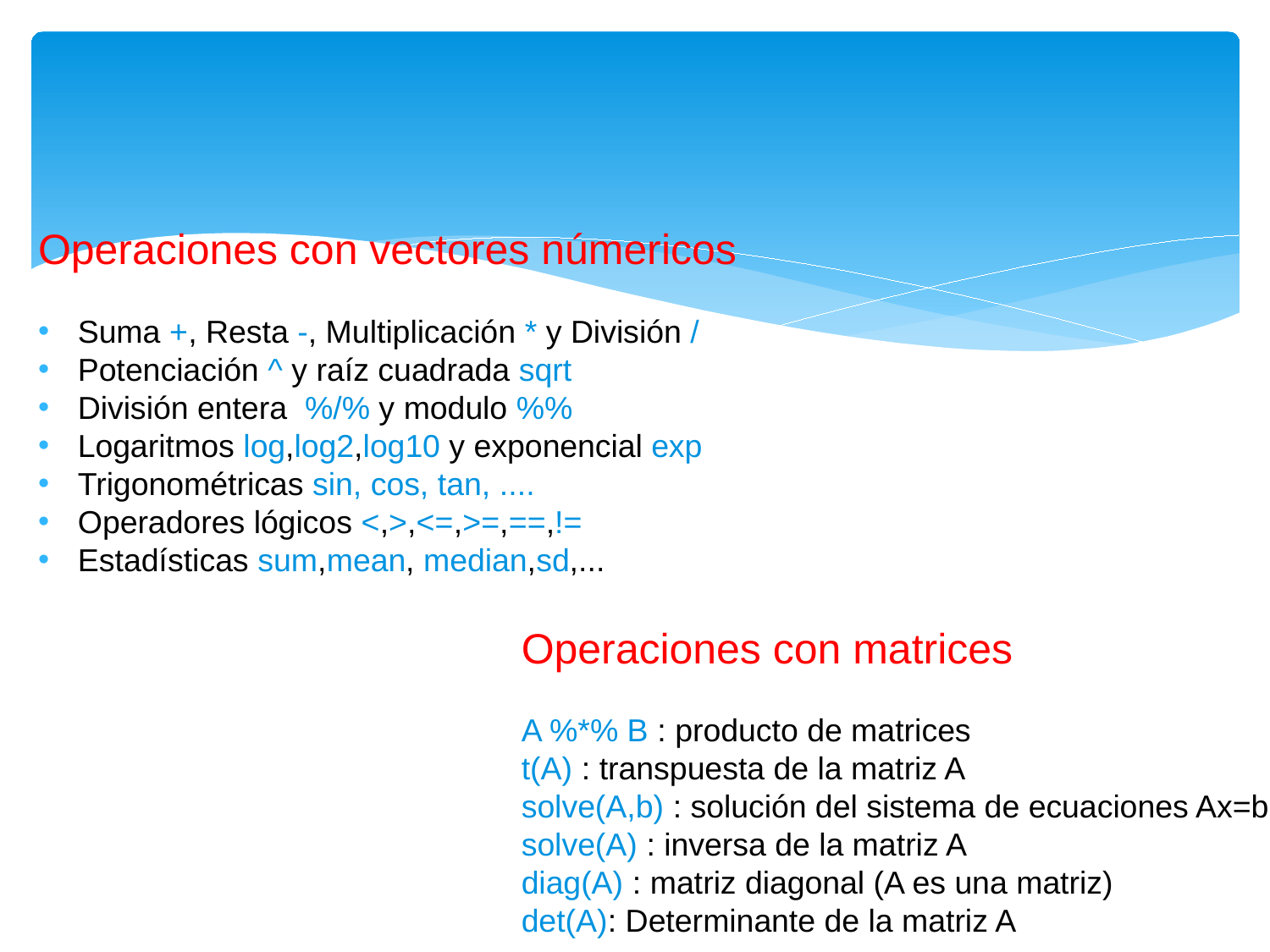

Operaciones con vectores númericos

Suma +, Resta -, Multiplicación * y División /
Potenciación ^ y raíz cuadrada sqrt
División entera  %/% y modulo %%
Logaritmos log,log2,log10 y exponencial exp
Trigonométricas sin, cos, tan, ....
Operadores lógicos <,>,<=,>=,==,!=
Estadísticas sum,mean, median,sd,...
Operaciones con matrices

A %*% B : producto de matrices
t(A) : transpuesta de la matriz A
solve(A,b) : solución del sistema de ecuaciones Ax=b.
solve(A) : inversa de la matriz A
diag(A) : matriz diagonal (A es una matriz)
det(A): Determinante de la matriz A